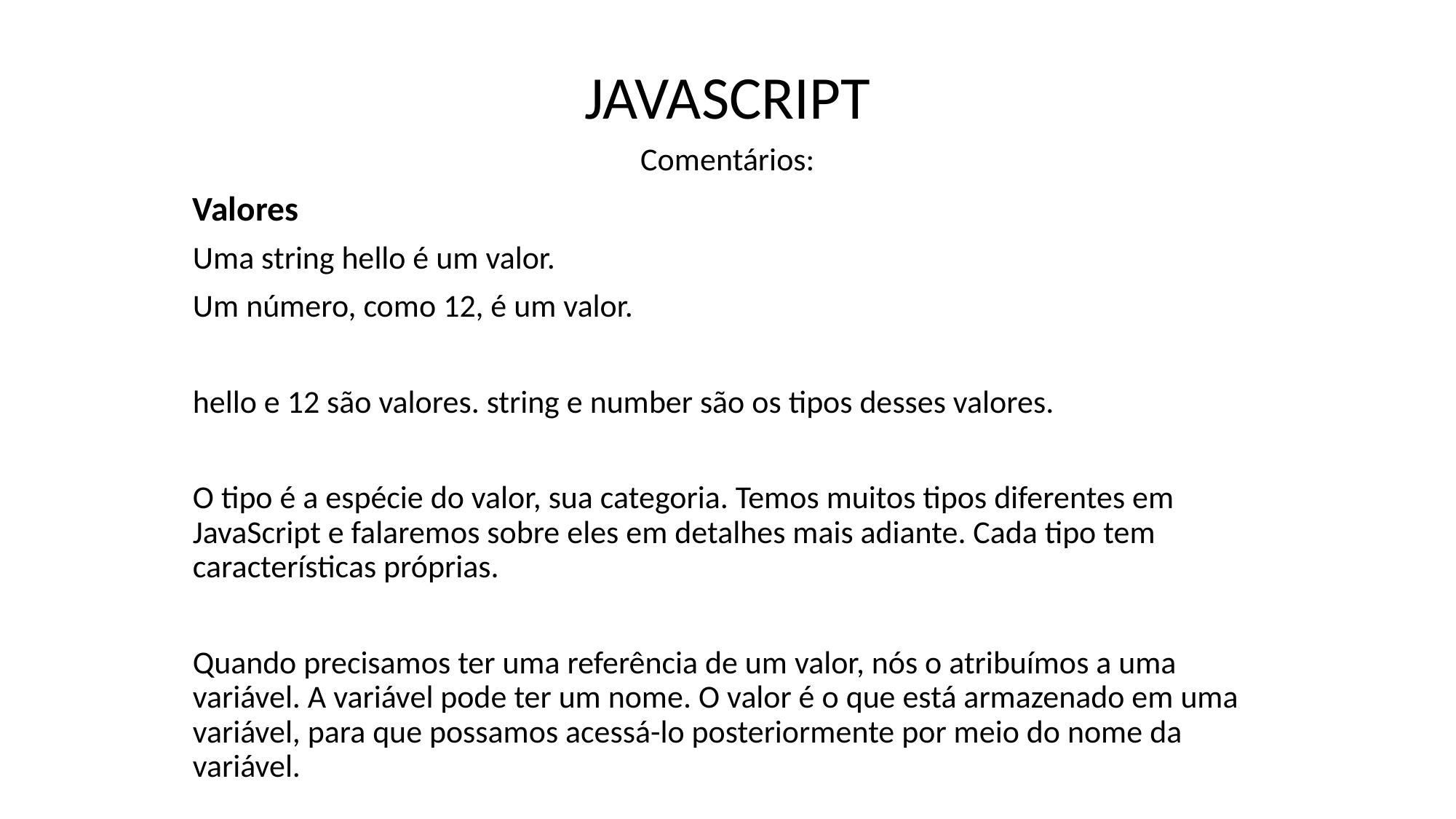

# JAVASCRIPT
Comentários:
Valores
Uma string hello é um valor.
Um número, como 12, é um valor.

hello e 12 são valores. string e number são os tipos desses valores.

O tipo é a espécie do valor, sua categoria. Temos muitos tipos diferentes em JavaScript e falaremos sobre eles em detalhes mais adiante. Cada tipo tem características próprias.

Quando precisamos ter uma referência de um valor, nós o atribuímos a uma variável. A variável pode ter um nome. O valor é o que está armazenado em uma variável, para que possamos acessá-lo posteriormente por meio do nome da variável.